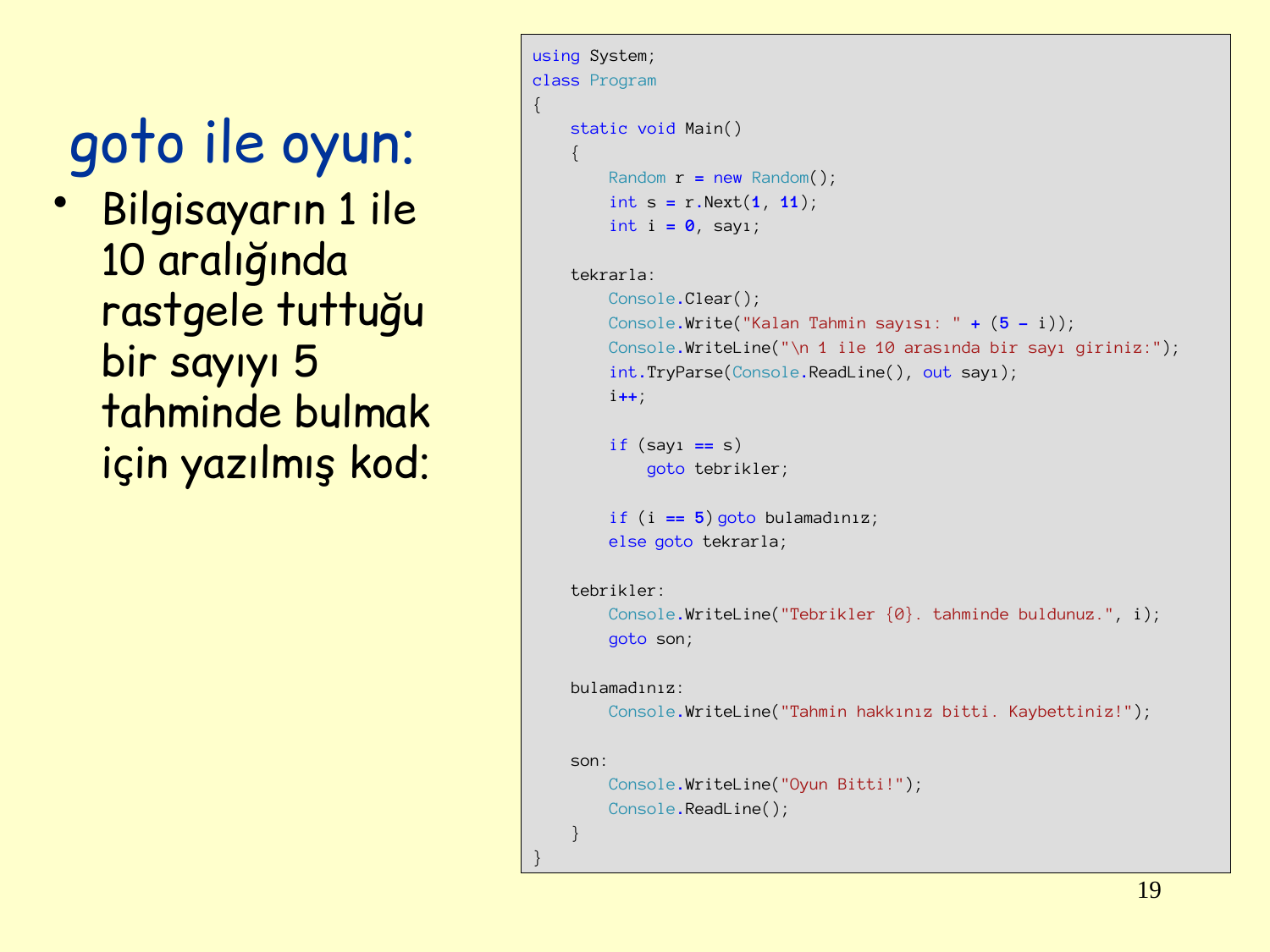

using System;
class Program
{
    static void Main()
    {
        Random r = new Random();
        int s = r.Next(1, 11);
        int i = 0, sayı;

    tekrarla:
        Console.Clear();
        Console.Write("Kalan Tahmin sayısı: " + (5 - i));
        Console.WriteLine("\n 1 ile 10 arasında bir sayı giriniz:");
        int.TryParse(Console.ReadLine(), out sayı);
        i++;

        if (sayı == s)
            goto tebrikler;

        if (i == 5) goto bulamadınız;
        else  goto tekrarla;

    tebrikler:
        Console.WriteLine("Tebrikler {0}. tahminde buldunuz.", i);
        goto son;

    bulamadınız:
        Console.WriteLine("Tahmin hakkınız bitti. Kaybettiniz!");

    son:
        Console.WriteLine("Oyun Bitti!");
        Console.ReadLine();
    }
}
 goto ile oyun:
Bilgisayarın 1 ile 10 aralığında rastgele tuttuğu bir sayıyı 5 tahminde bulmak için yazılmış kod:
19